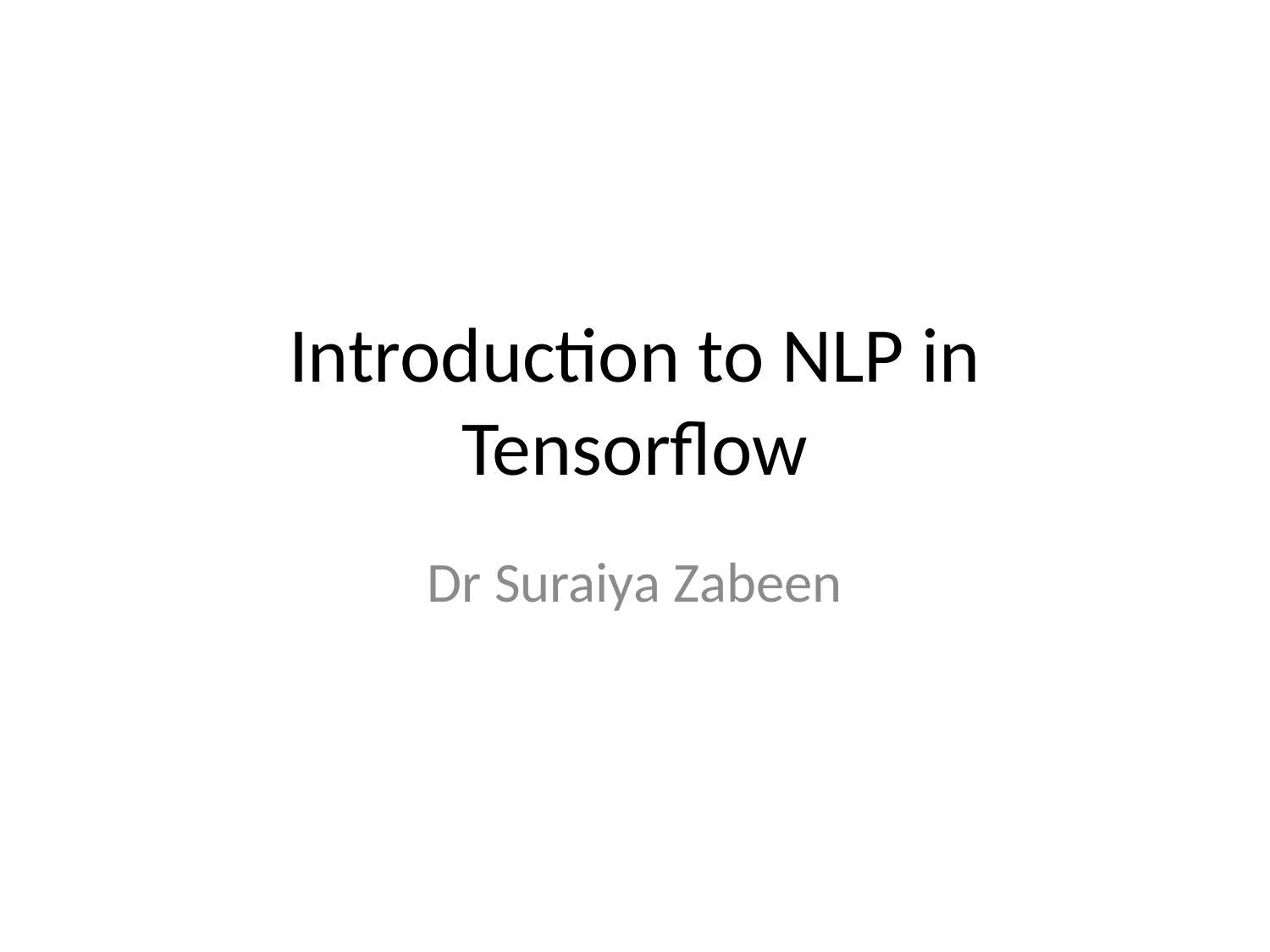

# Introduction to NLP in Tensorflow
Dr Suraiya Zabeen